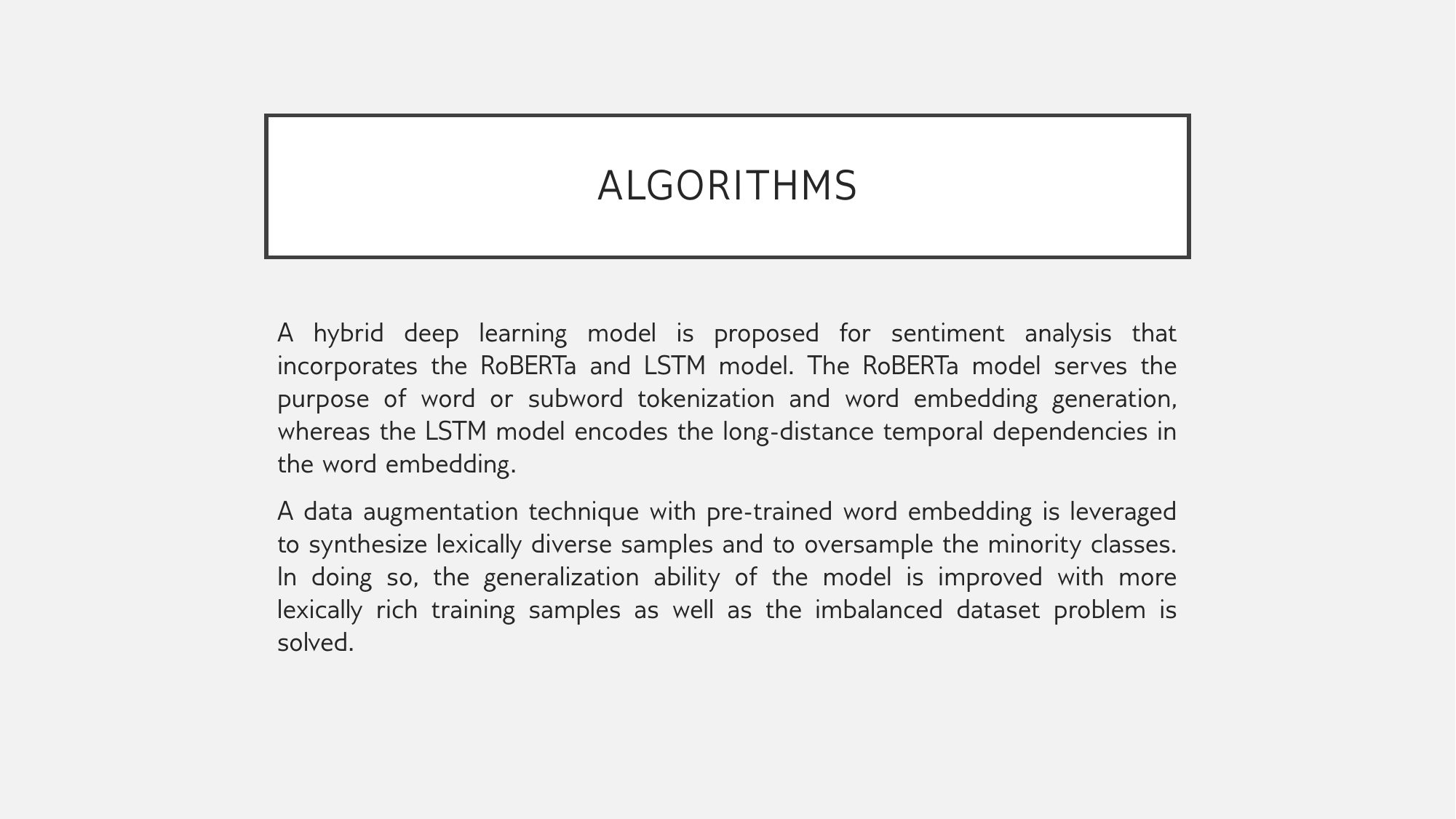

# ALGORITHMS
A hybrid deep learning model is proposed for sentiment analysis that incorporates the RoBERTa and LSTM model. The RoBERTa model serves the purpose of word or subword tokenization and word embedding generation, whereas the LSTM model encodes the long-distance temporal dependencies in the word embedding.
A data augmentation technique with pre-trained word embedding is leveraged to synthesize lexically diverse samples and to oversample the minority classes. In doing so, the generalization ability of the model is improved with more lexically rich training samples as well as the imbalanced dataset problem is solved.